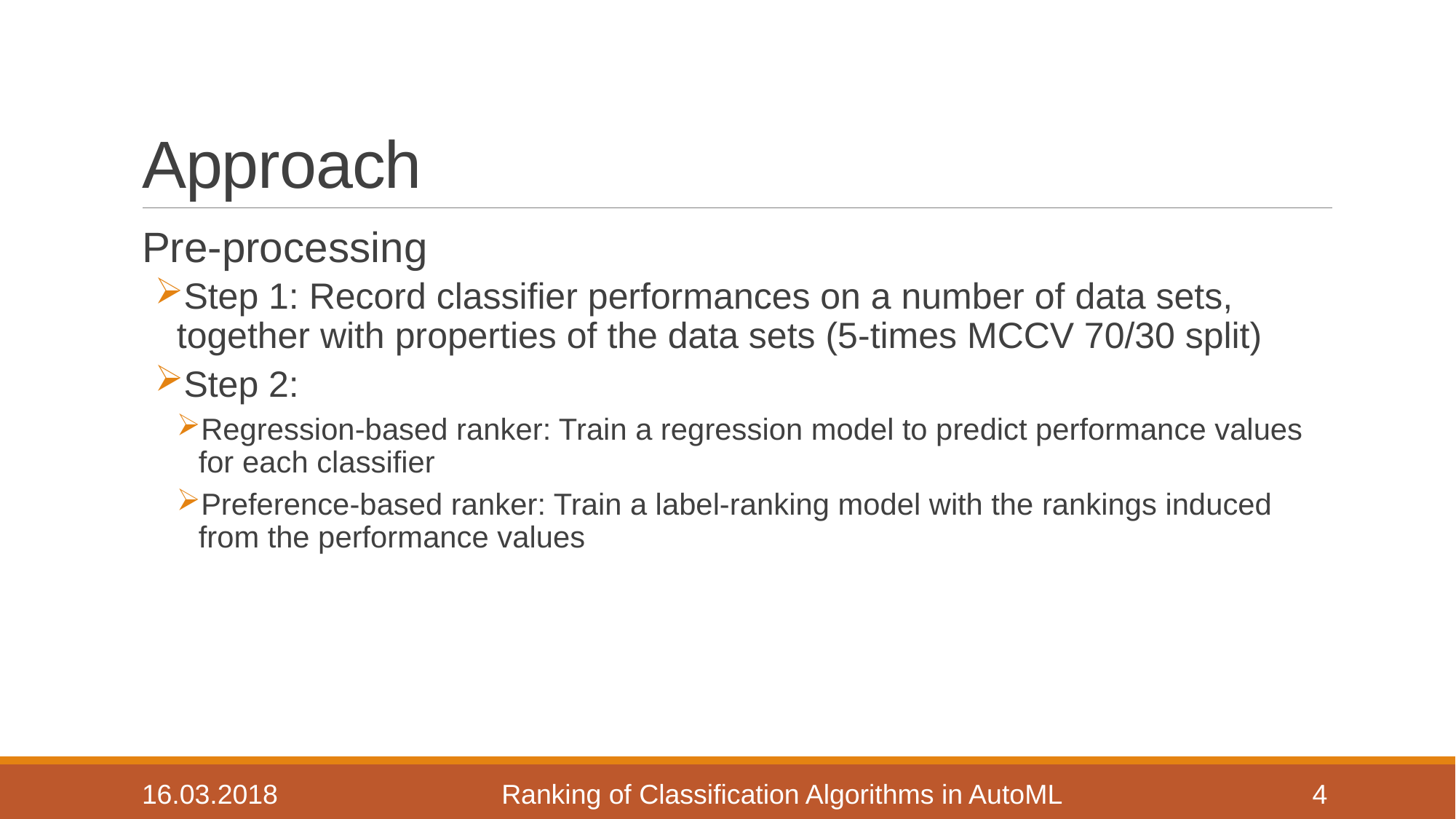

# Approach
Pre-processing
Step 1: Record classifier performances on a number of data sets, together with properties of the data sets (5-times MCCV 70/30 split)
Step 2:
Regression-based ranker: Train a regression model to predict performance values for each classifier
Preference-based ranker: Train a label-ranking model with the rankings induced from the performance values

16.03.2018
Ranking of Classification Algorithms in AutoML
4